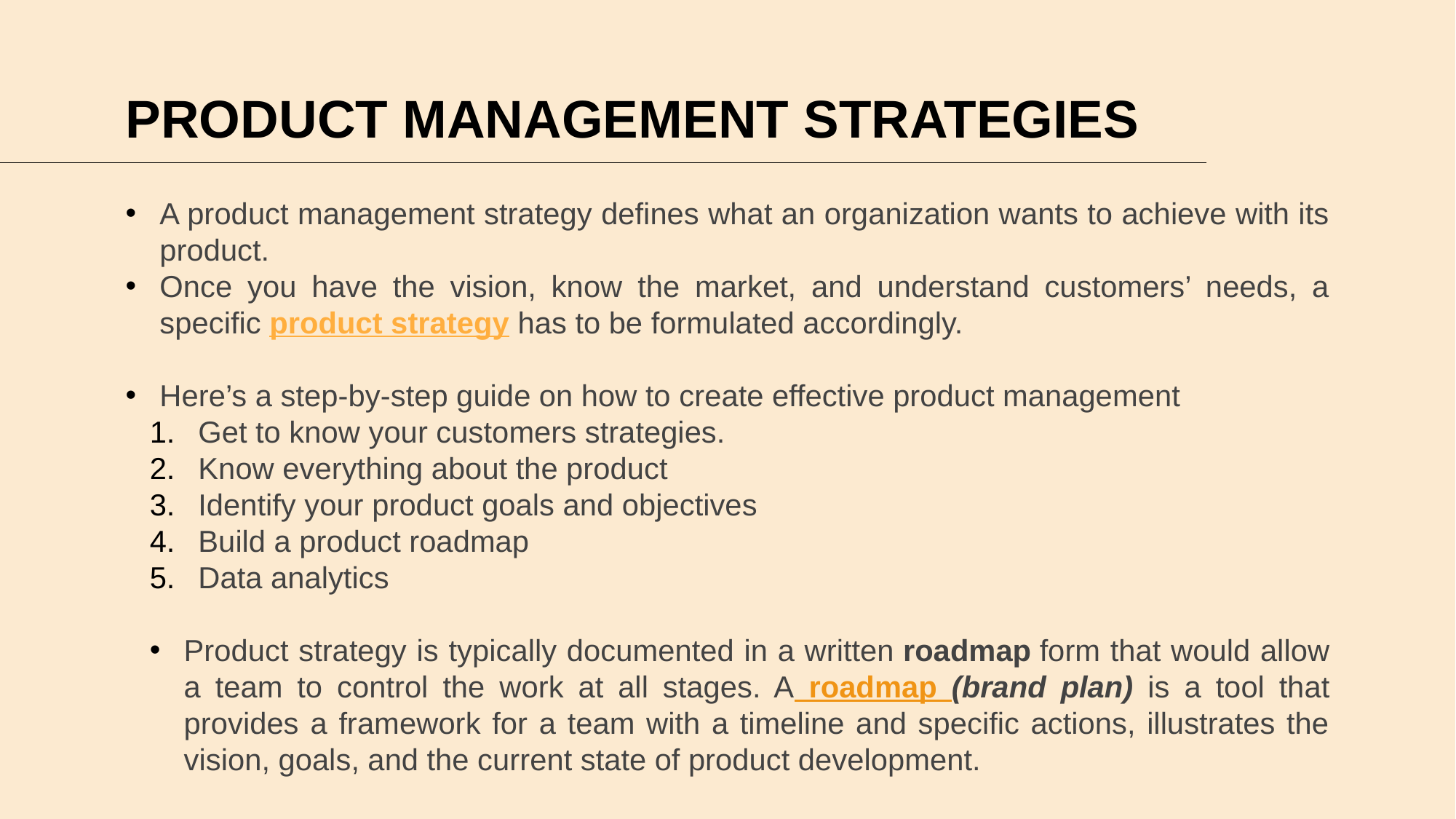

# PRODUCT MANAGEMENT STRATEGIES
A product management strategy defines what an organization wants to achieve with its product.
Once you have the vision, know the market, and understand customers’ needs, a specific product strategy has to be formulated accordingly.

Here’s a step-by-step guide on how to create effective product management
Get to know your customers strategies.
Know everything about the product
Identify your product goals and objectives
Build a product roadmap
Data analytics

Product strategy is typically documented in a written roadmap form that would allow a team to control the work at all stages. A roadmap (brand plan) is a tool that provides a framework for a team with a timeline and specific actions, illustrates the vision, goals, and the current state of product development.